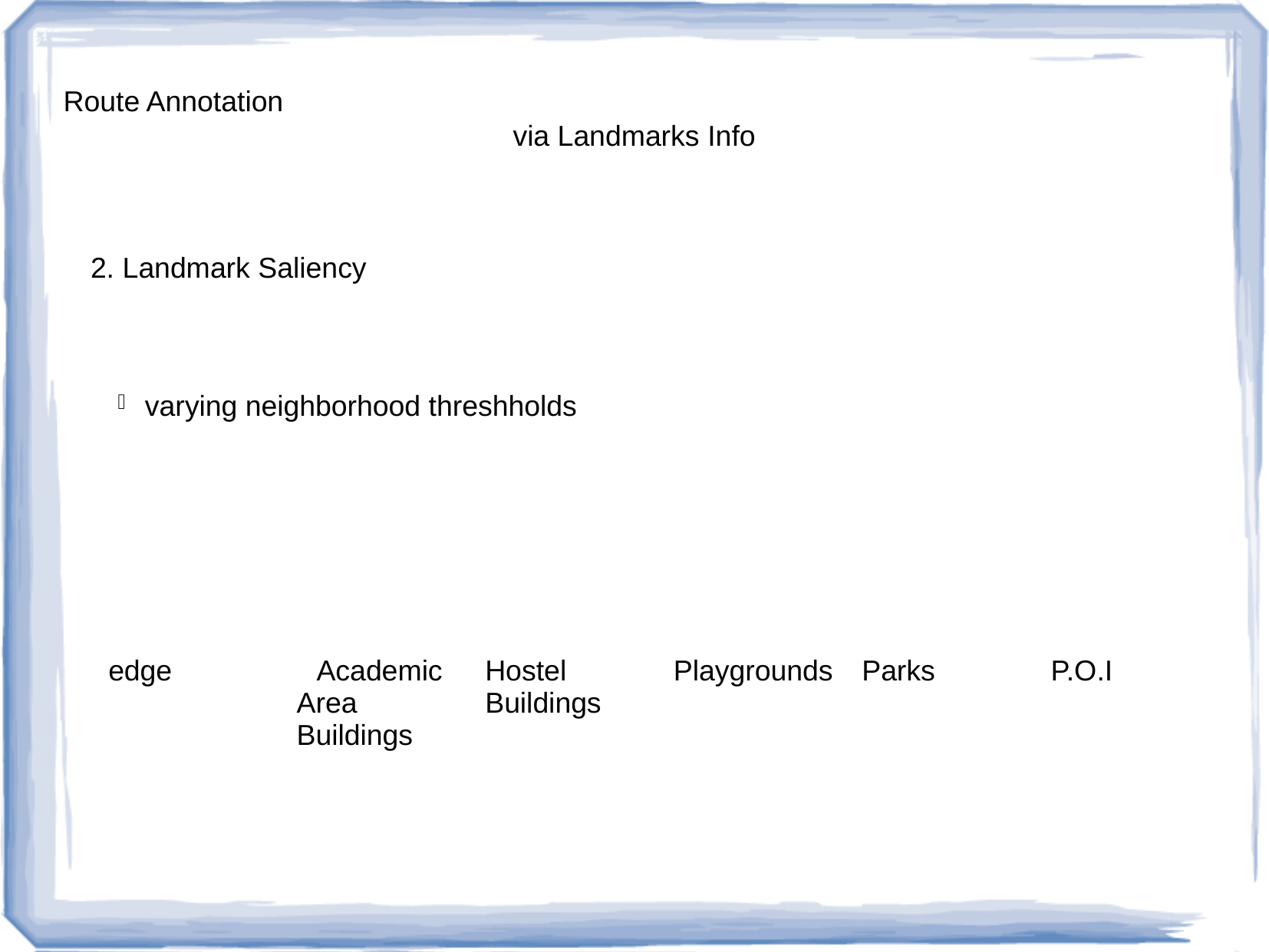

Route Annotation
via Landmarks Info
2. Landmark Saliency

varying neighborhood threshholds
| edge | Academic Area Buildings | Hostel Buildings | Playgrounds | Parks | P.O.I |
| --- | --- | --- | --- | --- | --- |